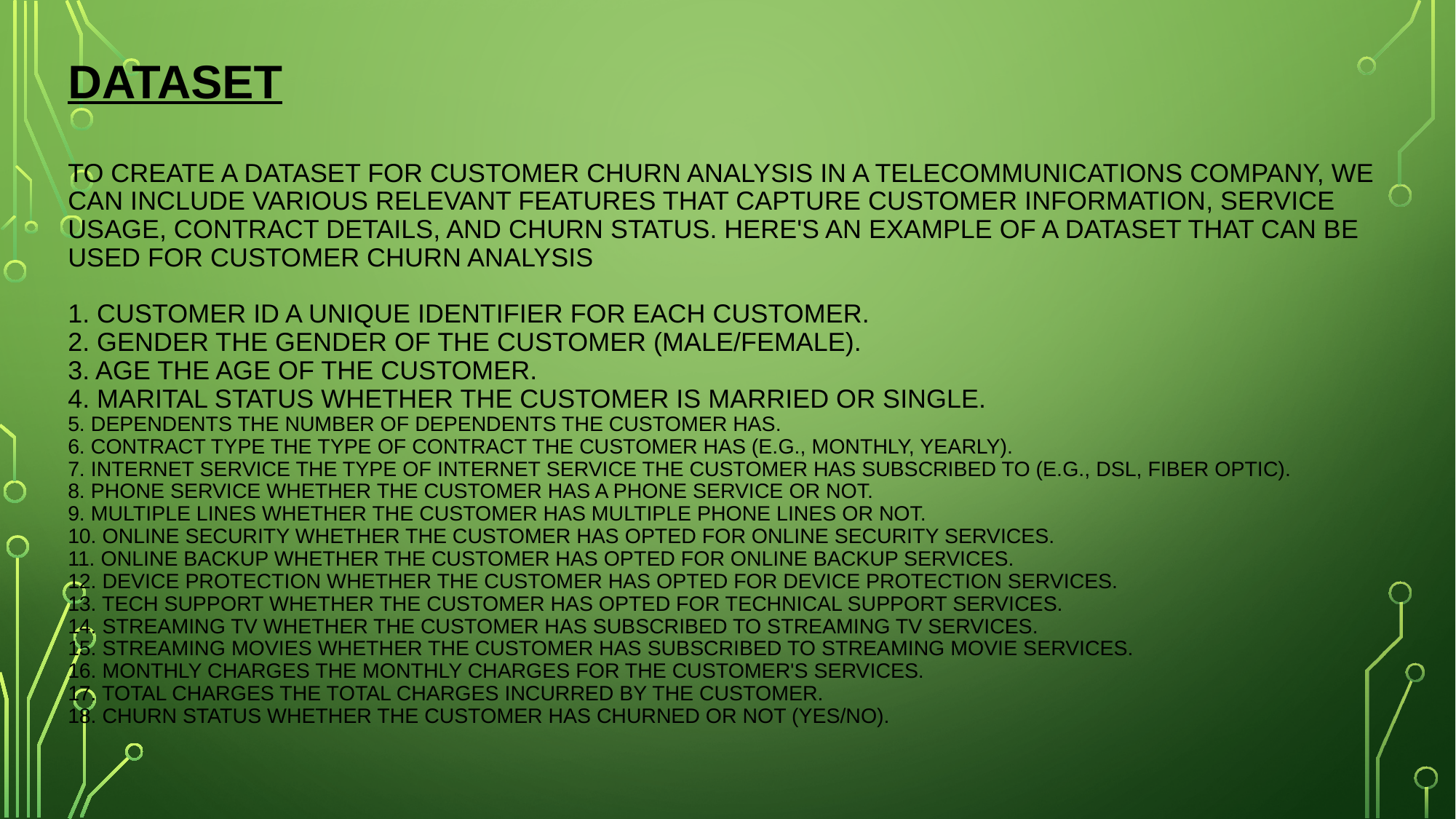

# DATASET To create a dataset for customer churn analysis in a telecommunications company, we can include various relevant features that capture customer information, service usage, contract details, and churn status. Here's an example of a dataset that can be used for customer churn analysis 1. Customer ID A unique identifier for each customer. 2. Gender The gender of the customer (Male/Female). 3. Age The age of the customer. 4. Marital Status Whether the customer is married or single. 5. Dependents The number of dependents the customer has. 6. Contract Type The type of contract the customer has (e.g., monthly, yearly). 7. Internet Service The type of internet service the customer has subscribed to (e.g., DSL, fiber optic). 8. Phone Service Whether the customer has a phone service or not. 9. Multiple Lines Whether the customer has multiple phone lines or not. 10. Online Security Whether the customer has opted for online security services. 11. Online Backup Whether the customer has opted for online backup services. 12. Device Protection Whether the customer has opted for device protection services. 13. Tech Support Whether the customer has opted for technical support services. 14. Streaming TV Whether the customer has subscribed to streaming TV services. 15. Streaming Movies Whether the customer has subscribed to streaming movie services. 16. Monthly Charges The monthly charges for the customer's services. 17. Total Charges The total charges incurred by the customer. 18. Churn Status Whether the customer has churned or not (Yes/No).